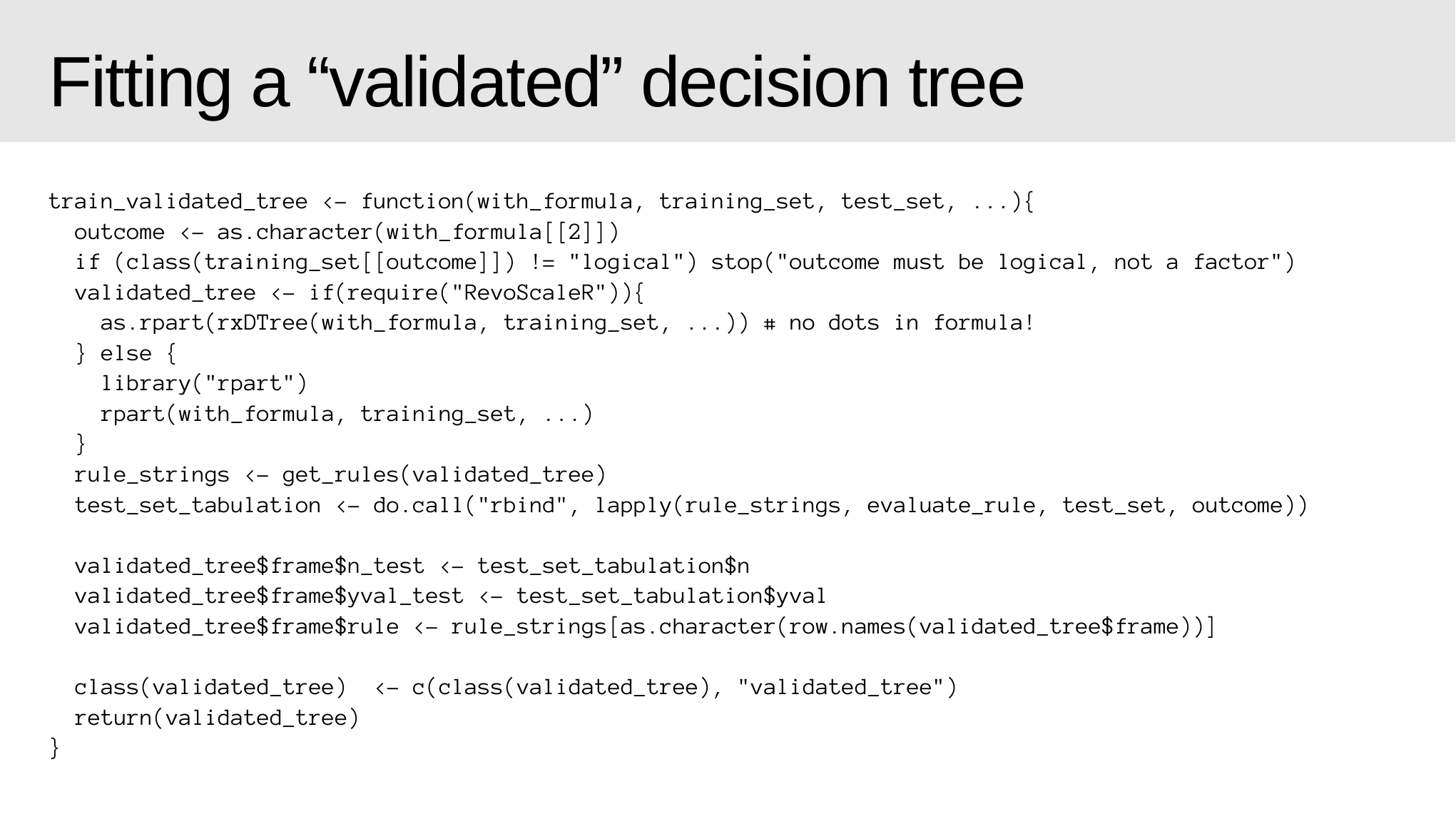

# Fitting a “validated” decision tree
train_validated_tree <- function(with_formula, training_set, test_set, ...){
  outcome <- as.character(with_formula[[2]])
  if (class(training_set[[outcome]]) != "logical") stop("outcome must be logical, not a factor")
  validated_tree <- if(require("RevoScaleR")){
    as.rpart(rxDTree(with_formula, training_set, ...)) # no dots in formula!
  } else {
    library("rpart")
    rpart(with_formula, training_set, ...)
  }
  rule_strings <- get_rules(validated_tree)
  test_set_tabulation <- do.call("rbind", lapply(rule_strings, evaluate_rule, test_set, outcome))

  validated_tree$frame$n_test <- test_set_tabulation$n
  validated_tree$frame$yval_test <- test_set_tabulation$yval
  validated_tree$frame$rule <- rule_strings[as.character(row.names(validated_tree$frame))]

  class(validated_tree)  <- c(class(validated_tree), "validated_tree")
  return(validated_tree)
}